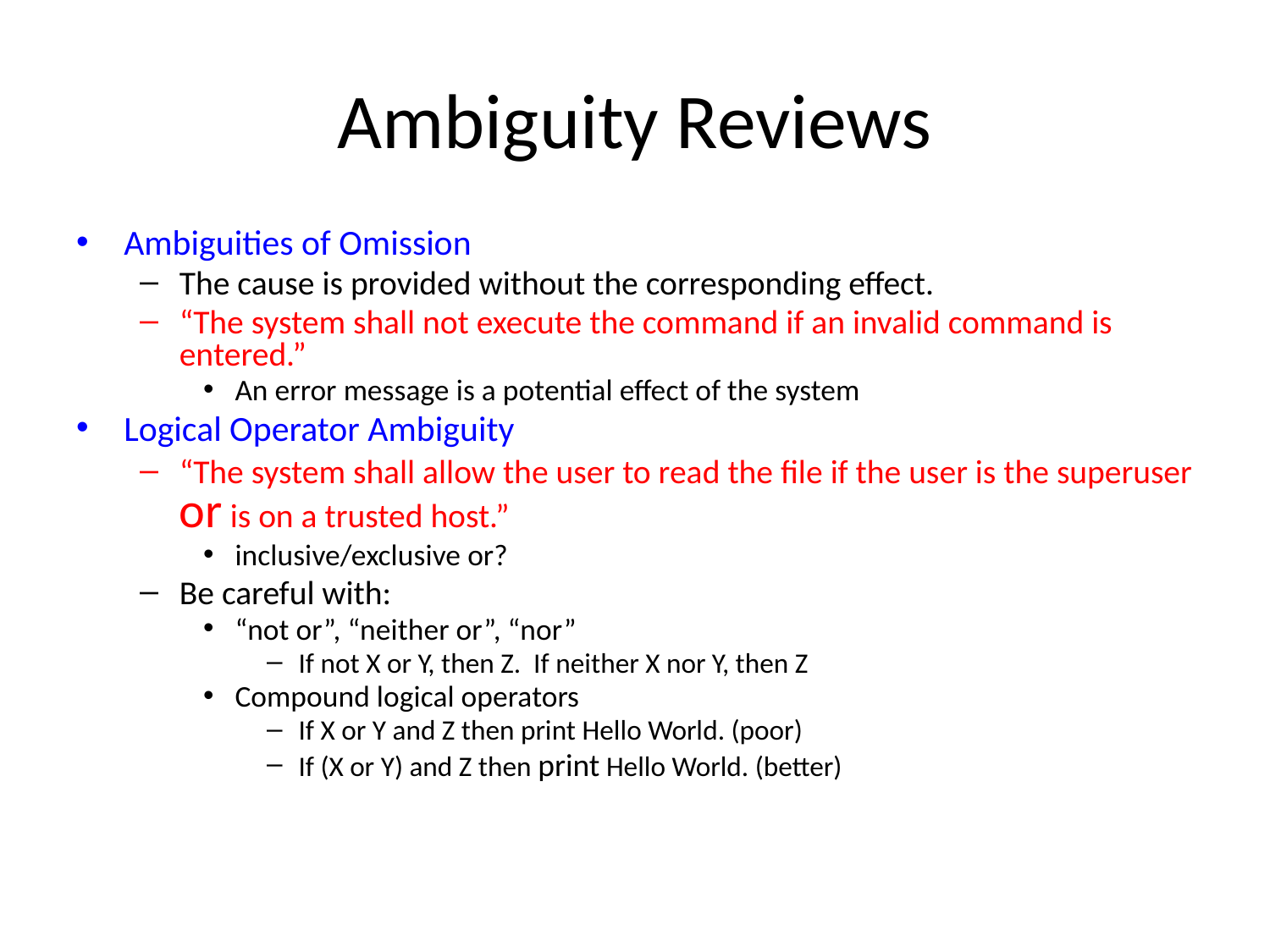

# Ambiguity Reviews
Ambiguities of Omission
The cause is provided without the corresponding effect.
“The system shall not execute the command if an invalid command is entered.”
An error message is a potential effect of the system
Logical Operator Ambiguity
“The system shall allow the user to read the file if the user is the superuser or is on a trusted host.”
inclusive/exclusive or?
Be careful with:
“not or”, “neither or”, “nor”
If not X or Y, then Z.  If neither X nor Y, then Z
Compound logical operators
If X or Y and Z then print Hello World. (poor)
If (X or Y) and Z then print Hello World. (better)